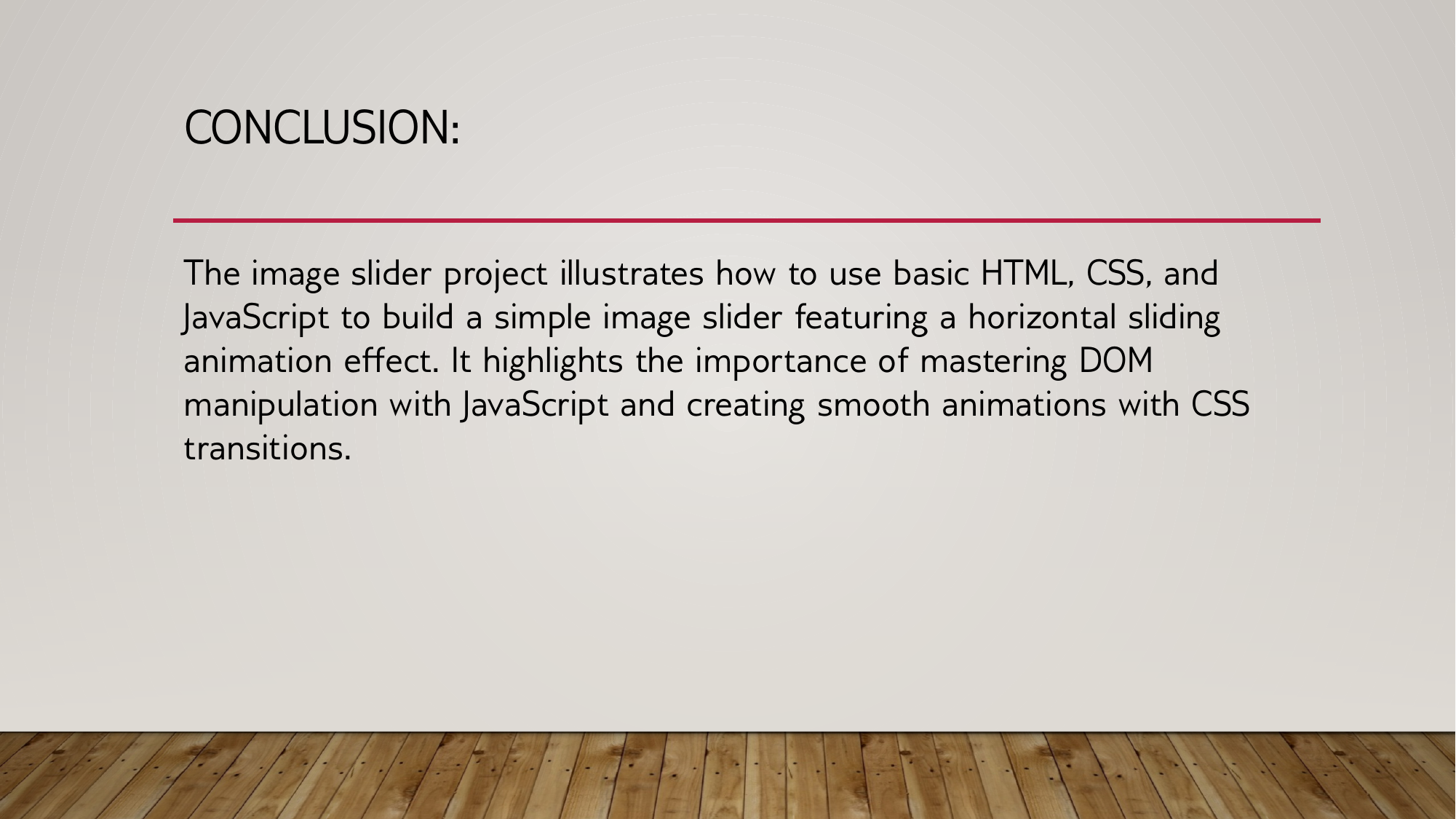

# Conclusion:
The image slider project illustrates how to use basic HTML, CSS, and JavaScript to build a simple image slider featuring a horizontal sliding animation effect. It highlights the importance of mastering DOM manipulation with JavaScript and creating smooth animations with CSS transitions.